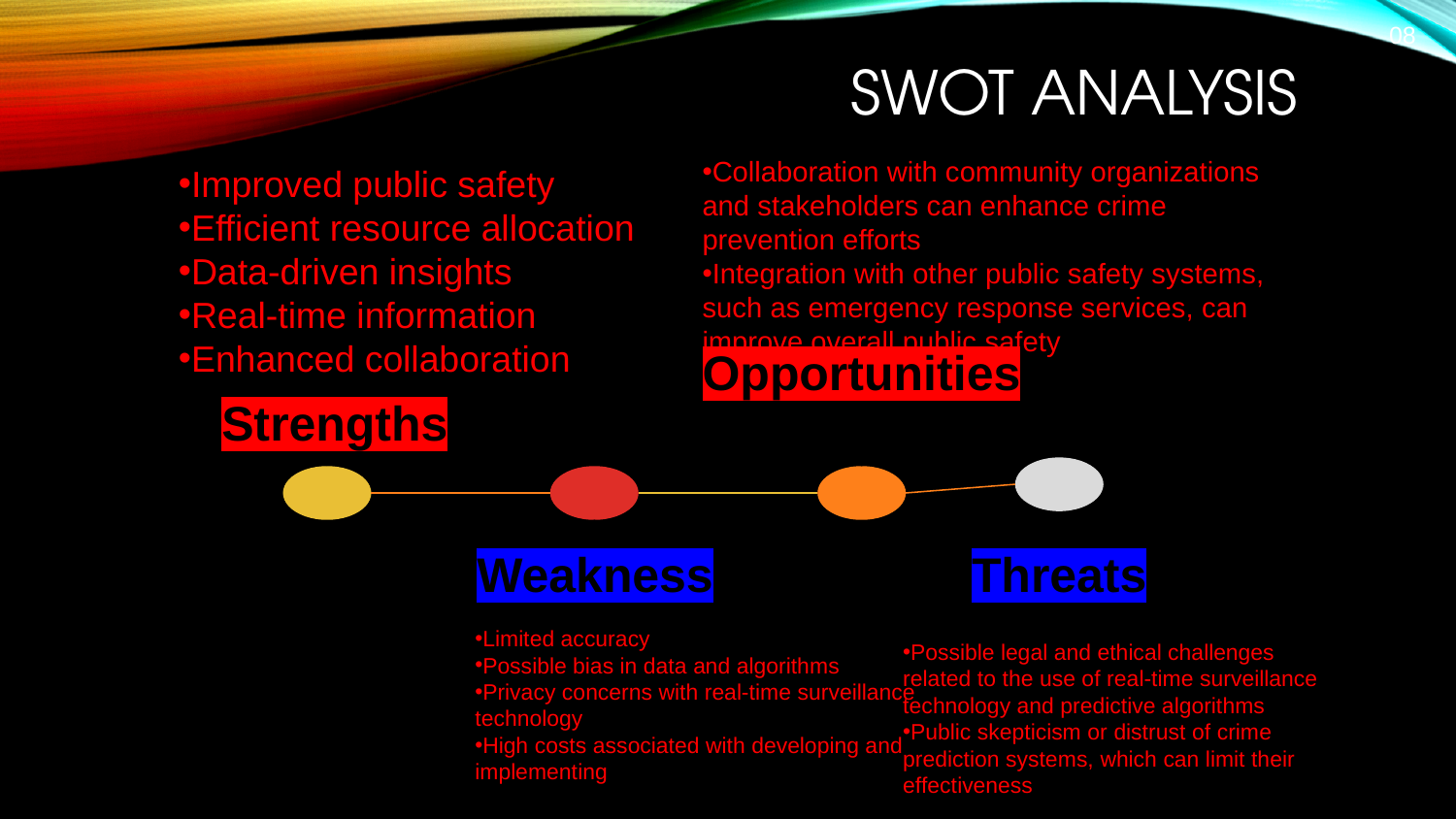

08
# SWOT Analysis
Collaboration with community organizations and stakeholders can enhance crime prevention efforts
Integration with other public safety systems, such as emergency response services, can improve overall public safety
Improved public safety
Efficient resource allocation
Data-driven insights
Real-time information
Enhanced collaboration
Opportunities
Strengths

Weakness
Threats
Limited accuracy
Possible bias in data and algorithms
Privacy concerns with real-time surveillance technology
High costs associated with developing and implementing
Possible legal and ethical challenges related to the use of real-time surveillance technology and predictive algorithms
Public skepticism or distrust of crime prediction systems, which can limit their effectiveness